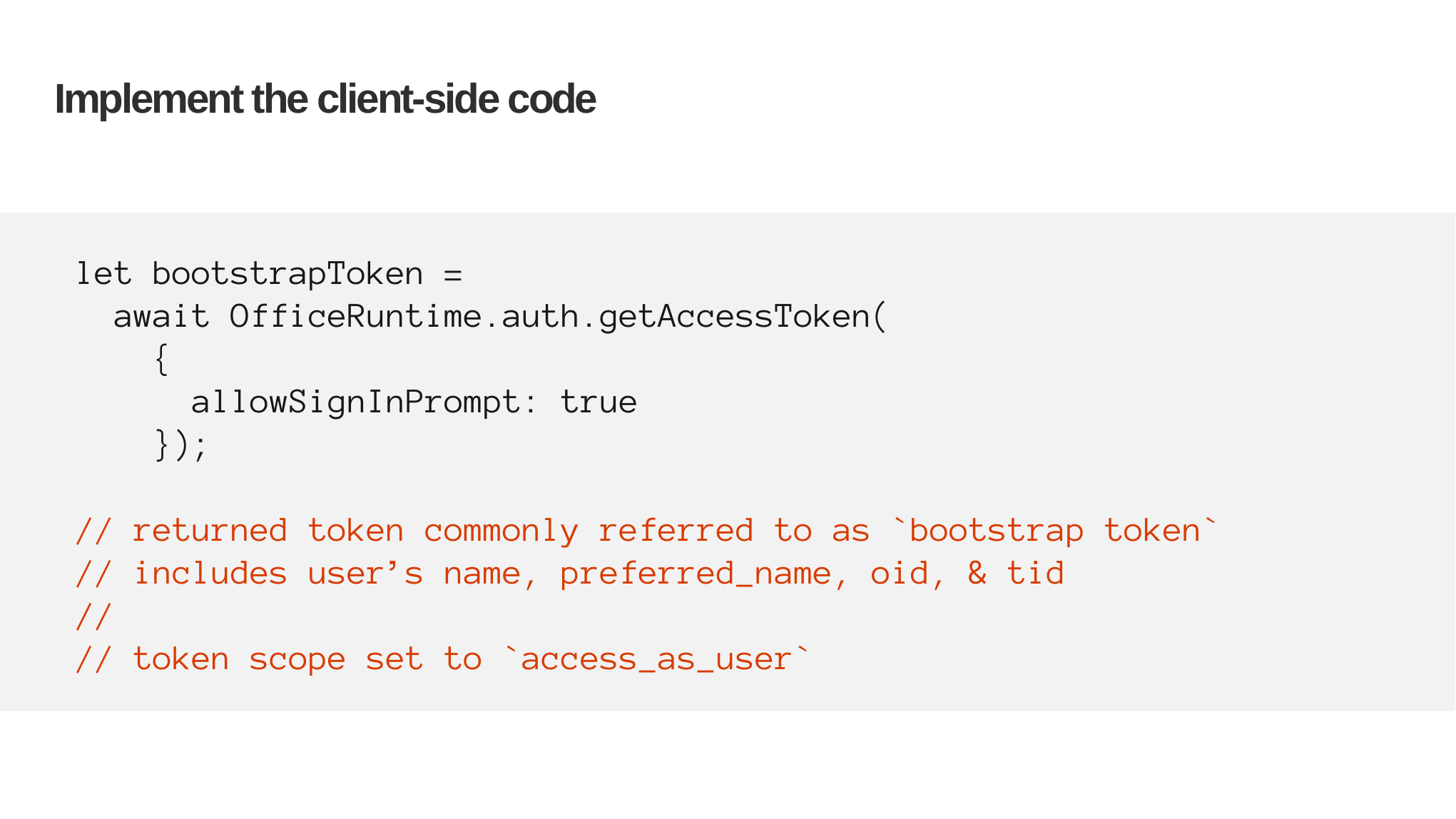

# Implement the client-side code

let bootstrapToken =
  await OfficeRuntime.auth.getAccessToken(
    {
      allowSignInPrompt: true
    });

// returned token commonly referred to as `bootstrap token`
// includes user’s name, preferred_name, oid, & tid
//
// token scope set to `access_as_user`